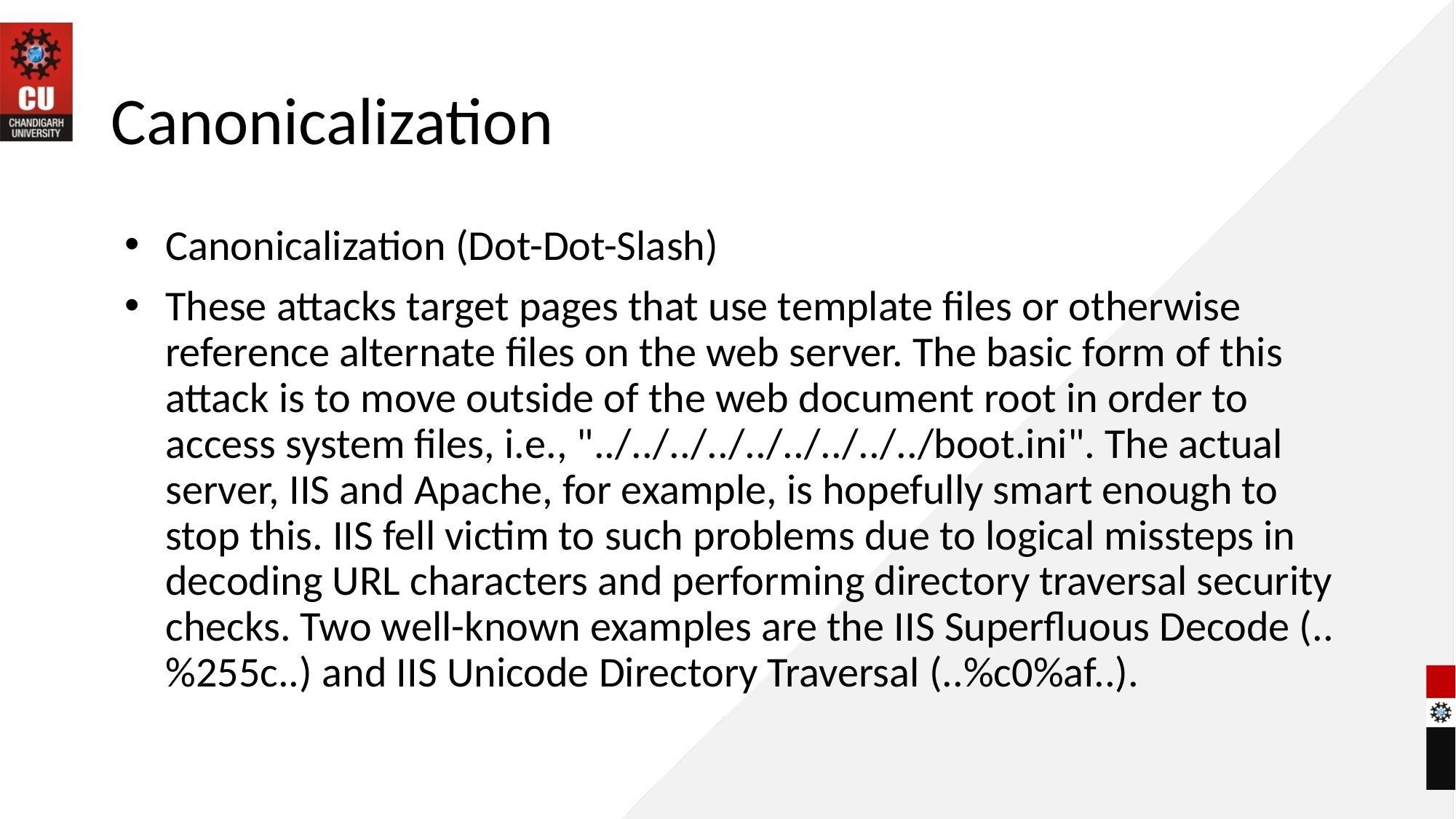

# Canonicalization
Canonicalization (Dot-Dot-Slash)
These attacks target pages that use template files or otherwise reference alternate files on the web server. The basic form of this attack is to move outside of the web document root in order to access system files, i.e., "../../../../../../../../../boot.ini". The actual server, IIS and Apache, for example, is hopefully smart enough to stop this. IIS fell victim to such problems due to logical missteps in decoding URL characters and performing directory traversal security checks. Two well-known examples are the IIS Superfluous Decode (..%255c..) and IIS Unicode Directory Traversal (..%c0%af..).